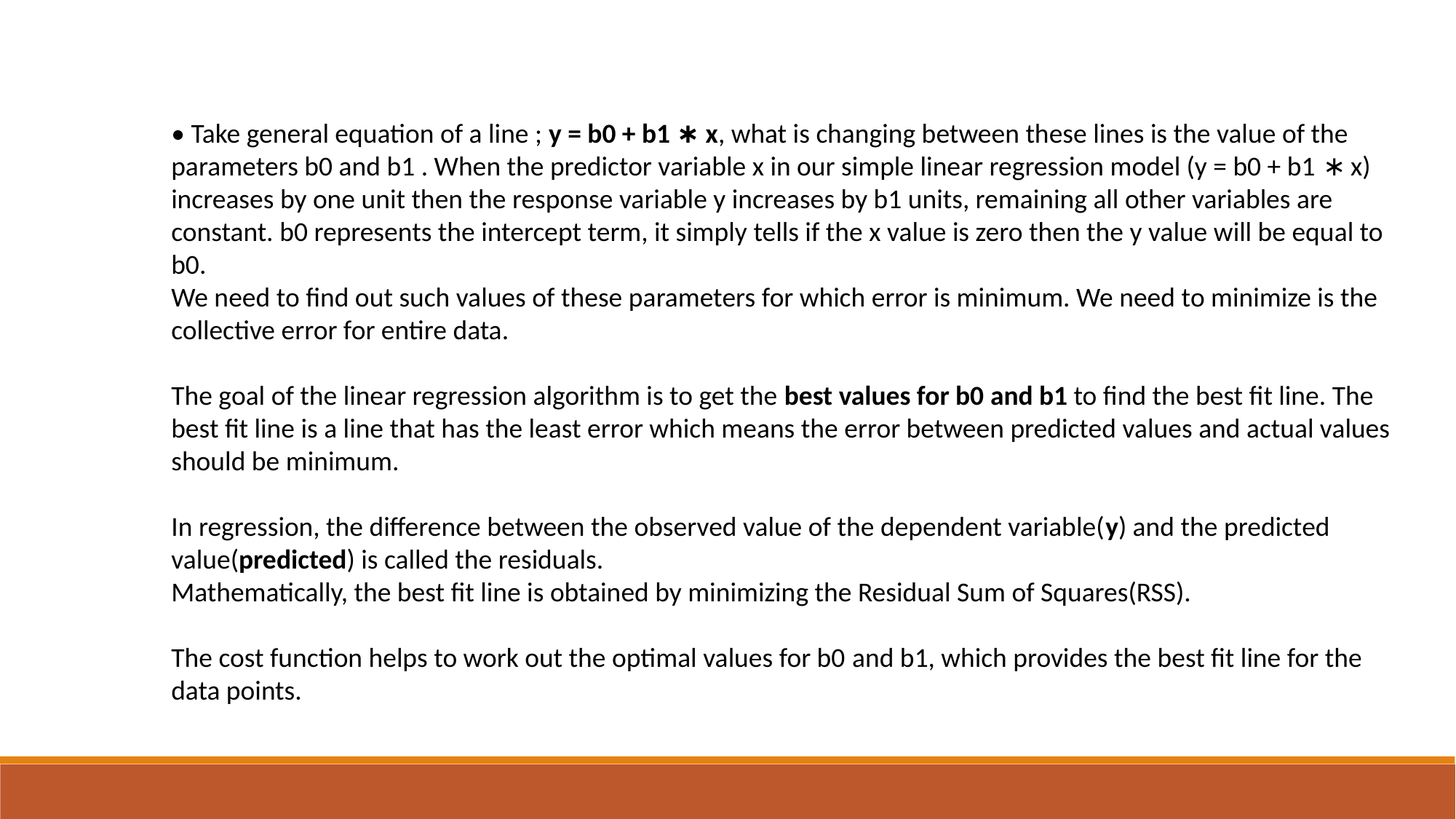

• Take general equation of a line ; y = b0 + b1 ∗ x, what is changing between these lines is the value of the parameters b0 and b1 . When the predictor variable x in our simple linear regression model (y = b0 + b1 ∗ x) increases by one unit then the response variable y increases by b1 units, remaining all other variables are constant. b0 represents the intercept term, it simply tells if the x value is zero then the y value will be equal to b0.
We need to find out such values of these parameters for which error is minimum. We need to minimize is the collective error for entire data.

The goal of the linear regression algorithm is to get the best values for b0 and b1 to find the best fit line. The best fit line is a line that has the least error which means the error between predicted values and actual values should be minimum.

In regression, the difference between the observed value of the dependent variable(y) and the predicted value(predicted) is called the residuals.
Mathematically, the best fit line is obtained by minimizing the Residual Sum of Squares(RSS).

The cost function helps to work out the optimal values for b0 and b1, which provides the best fit line for the data points.